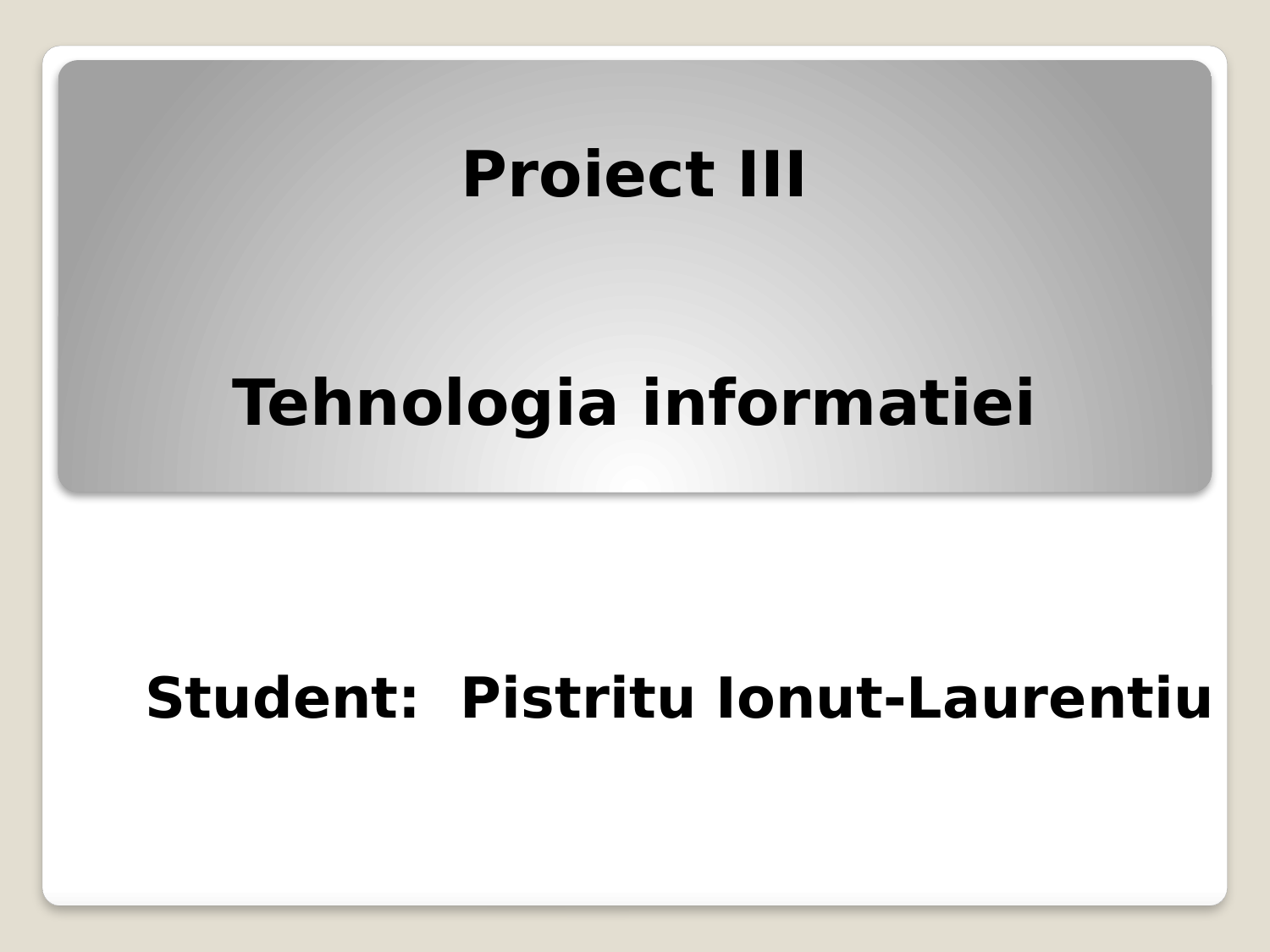

Proiect III

Tehnologia informatiei
Student:  Pistritu Ionut-Laurentiu